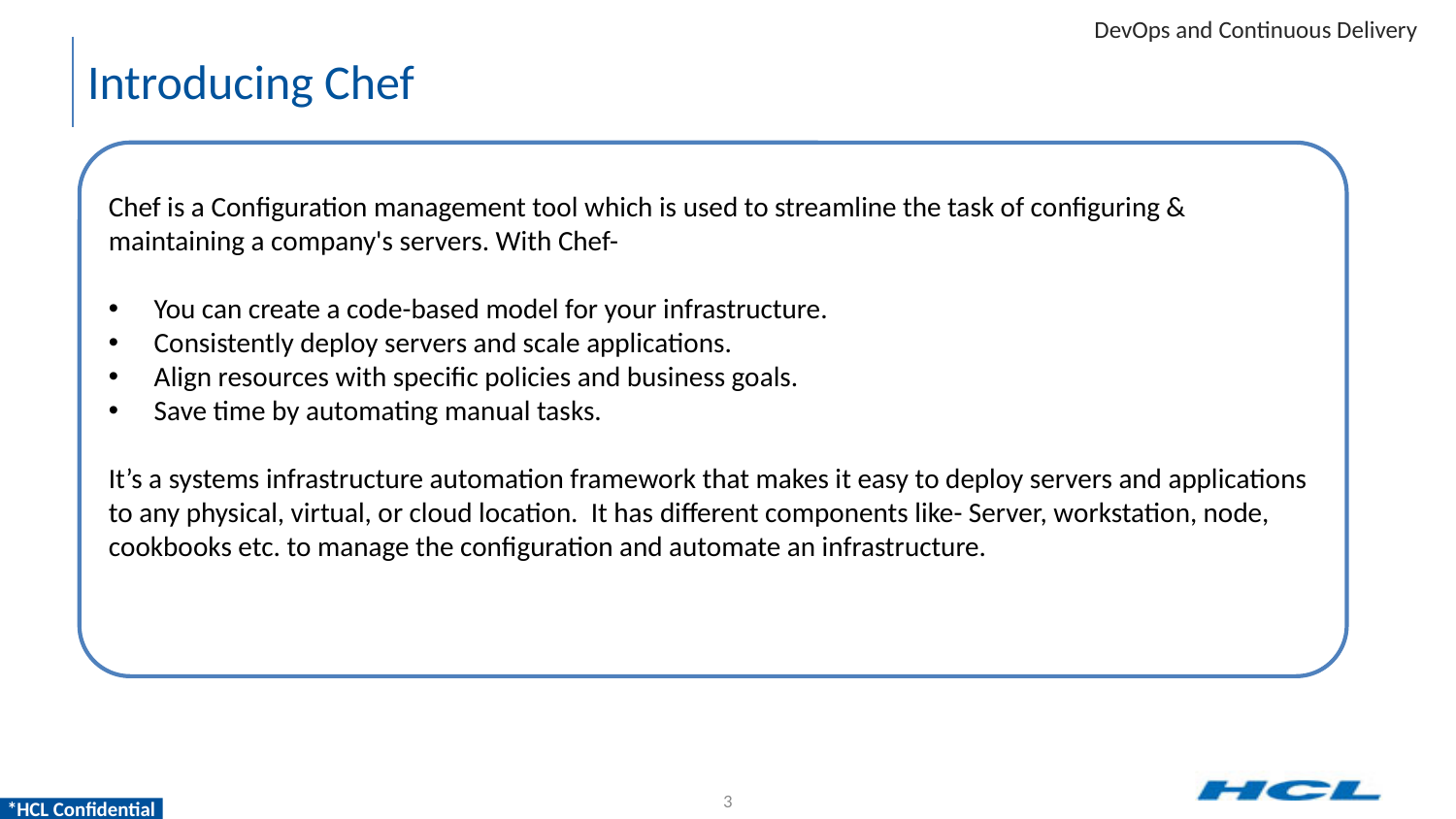

# Introducing Chef
Chef is a Configuration management tool which is used to streamline the task of configuring & maintaining a company's servers. With Chef-

You can create a code-based model for your infrastructure.
Consistently deploy servers and scale applications.
Align resources with specific policies and business goals.
Save time by automating manual tasks.

It’s a systems infrastructure automation framework that makes it easy to deploy servers and applications to any physical, virtual, or cloud location.  It has different components like- Server, workstation, node, cookbooks etc. to manage the configuration and automate an infrastructure.

3